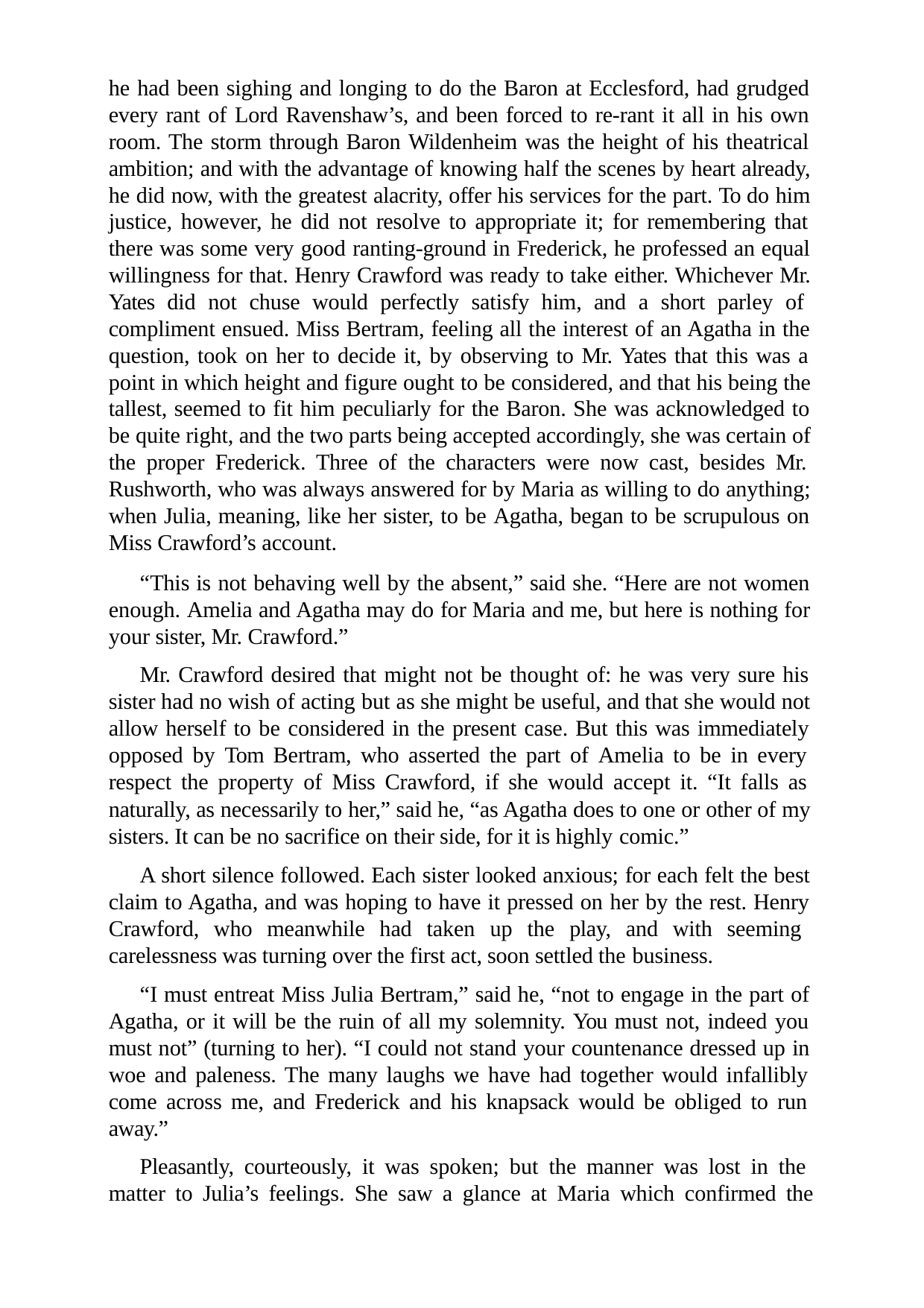

he had been sighing and longing to do the Baron at Ecclesford, had grudged  every rant of Lord Ravenshaw’s, and been forced to re-rant it all in his own  room. The storm through Baron Wildenheim was the height of his theatrical  ambition; and with the advantage of knowing half the scenes by heart already,  he did now, with the greatest alacrity, offer his services for the part. To do him  justice, however, he did not resolve to appropriate it; for remembering that  there was some very good ranting-ground in Frederick, he professed an equal  willingness for that. Henry Crawford was ready to take either. Whichever Mr.  Yates did not chuse would perfectly satisfy him, and a short parley of  compliment ensued. Miss Bertram, feeling all the interest of an Agatha in the  question, took on her to decide it, by observing to Mr. Yates that this was a  point in which height and figure ought to be considered, and that his being the  tallest, seemed to fit him peculiarly for the Baron. She was acknowledged to  be quite right, and the two parts being accepted accordingly, she was certain of  the proper Frederick. Three of the characters were now cast, besides Mr.  Rushworth, who was always answered for by Maria as willing to do anything;  when Julia, meaning, like her sister, to be Agatha, began to be scrupulous on  Miss Crawford’s account.
“This is not behaving well by the absent,” said she. “Here are not women  enough. Amelia and Agatha may do for Maria and me, but here is nothing for  your sister, Mr. Crawford.”
Mr. Crawford desired that might not be thought of: he was very sure his  sister had no wish of acting but as she might be useful, and that she would not  allow herself to be considered in the present case. But this was immediately  opposed by Tom Bertram, who asserted the part of Amelia to be in every  respect the property of Miss Crawford, if she would accept it. “It falls as  naturally, as necessarily to her,” said he, “as Agatha does to one or other of my  sisters. It can be no sacrifice on their side, for it is highly comic.”
A short silence followed. Each sister looked anxious; for each felt the best  claim to Agatha, and was hoping to have it pressed on her by the rest. Henry  Crawford, who meanwhile had taken up the play, and with seeming  carelessness was turning over the first act, soon settled the business.
“I must entreat Miss Julia Bertram,” said he, “not to engage in the part of  Agatha, or it will be the ruin of all my solemnity. You must not, indeed you  must not” (turning to her). “I could not stand your countenance dressed up in  woe and paleness. The many laughs we have had together would infallibly  come across me, and Frederick and his knapsack would be obliged to run  away.”
Pleasantly, courteously, it was spoken; but the manner was lost in the  matter to Julia’s feelings. She saw a glance at Maria which confirmed the